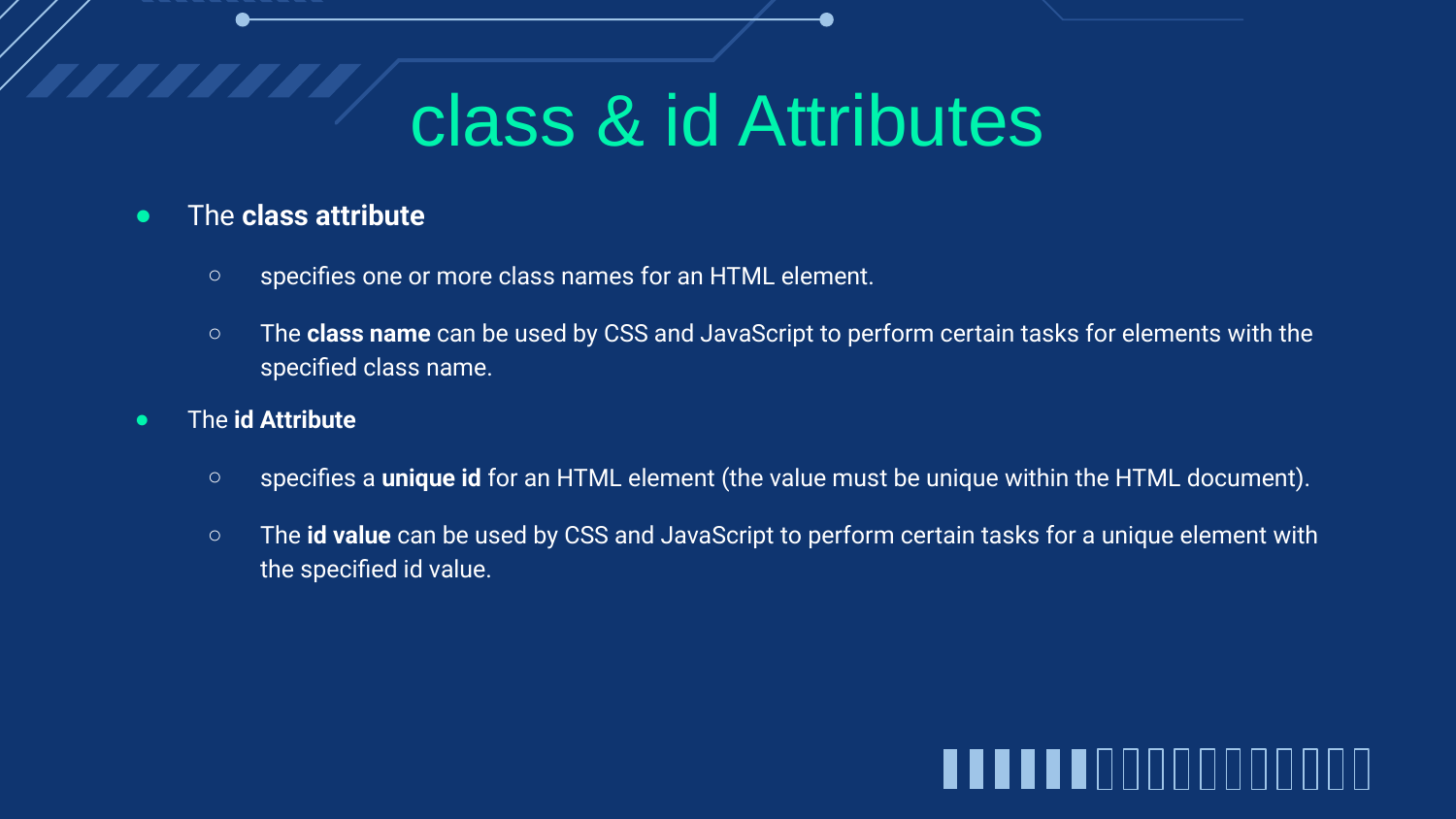

# class & id Attributes
The class attribute
specifies one or more class names for an HTML element.
The class name can be used by CSS and JavaScript to perform certain tasks for elements with the specified class name.
The id Attribute
specifies a unique id for an HTML element (the value must be unique within the HTML document).
The id value can be used by CSS and JavaScript to perform certain tasks for a unique element with the specified id value.